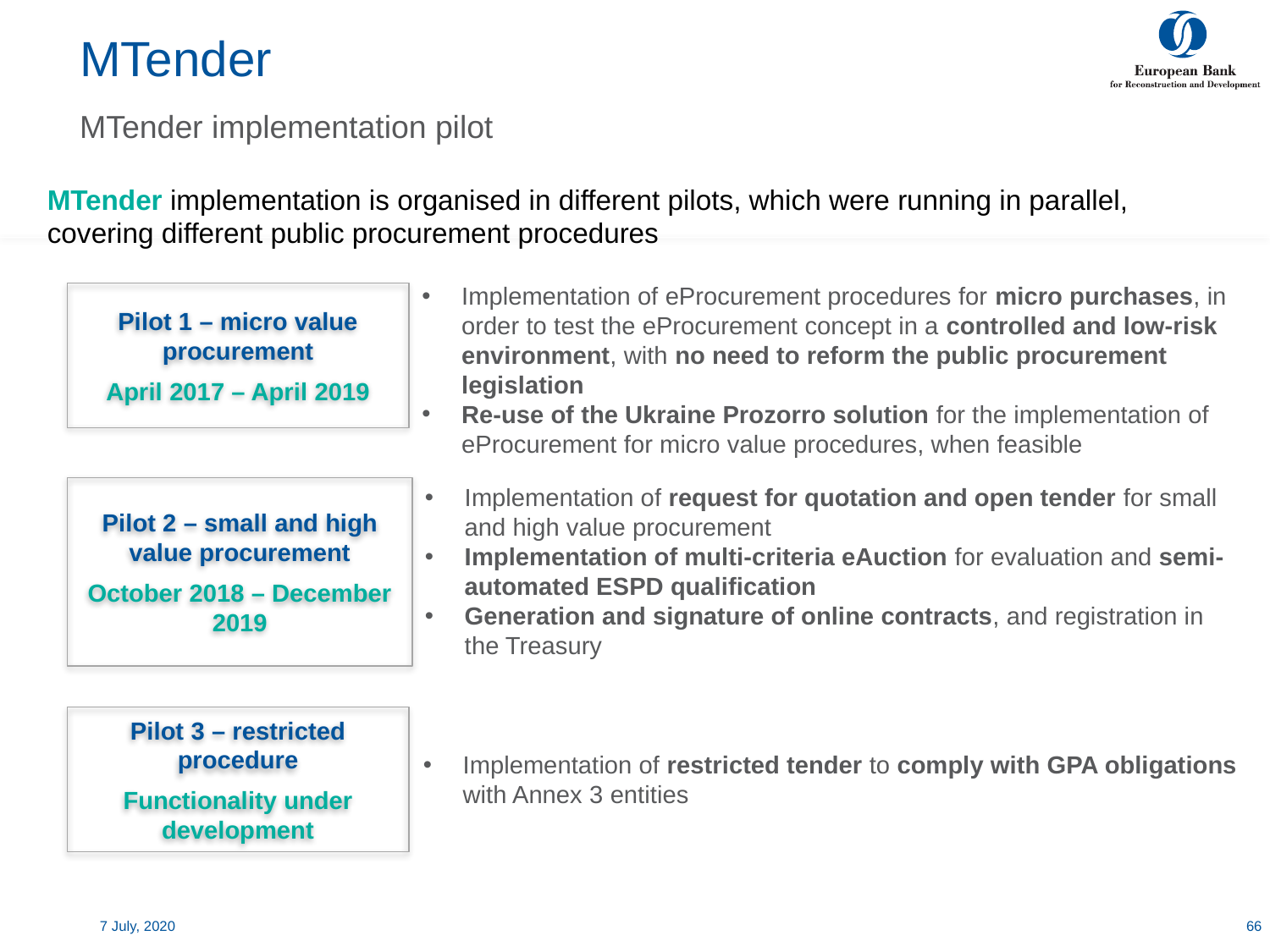

# MTender

MTender implementation pilot
MTender implementation is organised in different pilots, which were running in parallel, covering different public procurement procedures
Implementation of eProcurement procedures for micro purchases, in order to test the eProcurement concept in a controlled and low-risk environment, with no need to reform the public procurement legislation
Re-use of the Ukraine Prozorro solution for the implementation of eProcurement for micro value procedures, when feasible
Pilot 1 – micro value procurement
April 2017 – April 2019
Implementation of request for quotation and open tender for small and high value procurement
Implementation of multi-criteria eAuction for evaluation and semi-automated ESPD qualification
Generation and signature of online contracts, and registration in the Treasury
Pilot 2 – small and high value procurement
October 2018 – December 2019
Pilot 3 – restricted procedure
Functionality under development
Implementation of restricted tender to comply with GPA obligations with Annex 3 entities
7 July, 2020
66